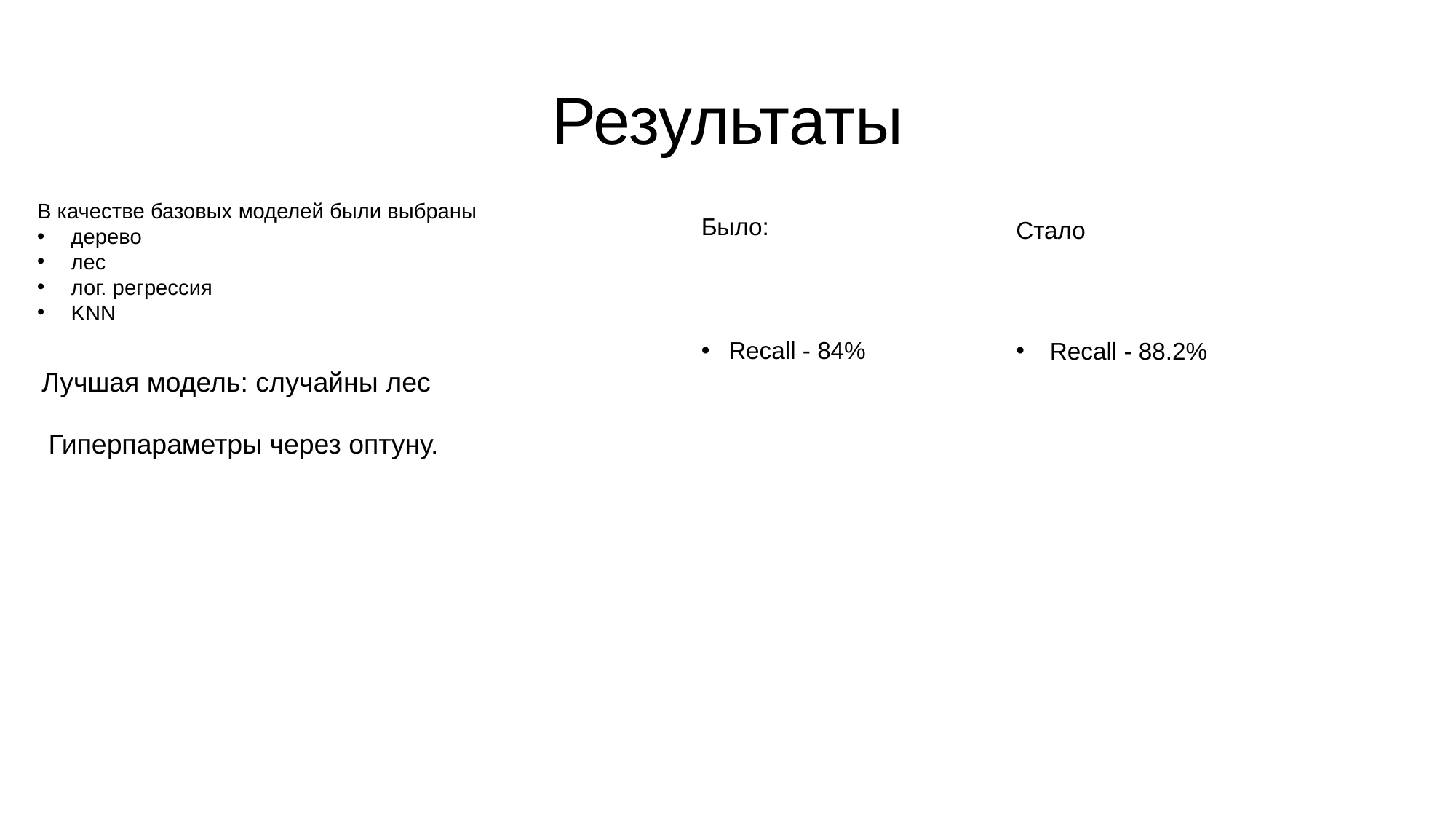

# Результаты

В качестве базовых моделей были выбраны
дерево
лес
лог. регрессия
KNN
Было:

Recall - 84%

Стало
Recall - 88.2%
Лучшая модель: случайны лес
Гиперпараметры через оптуну.